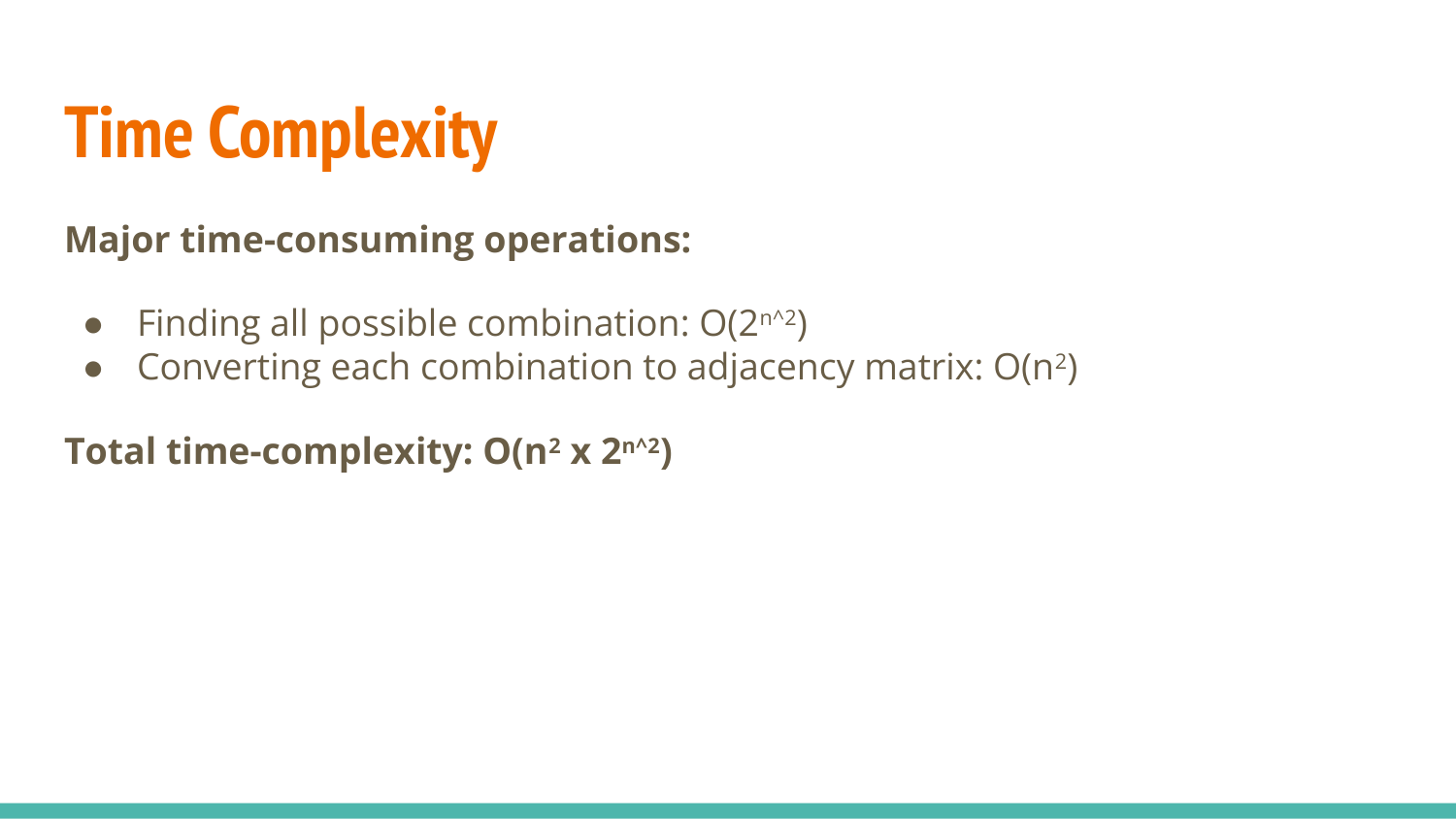

# Time Complexity
Major time-consuming operations:
Finding all possible combination: O(2n^2)
Converting each combination to adjacency matrix: O(n2)
Total time-complexity: O(n2 x 2n^2)